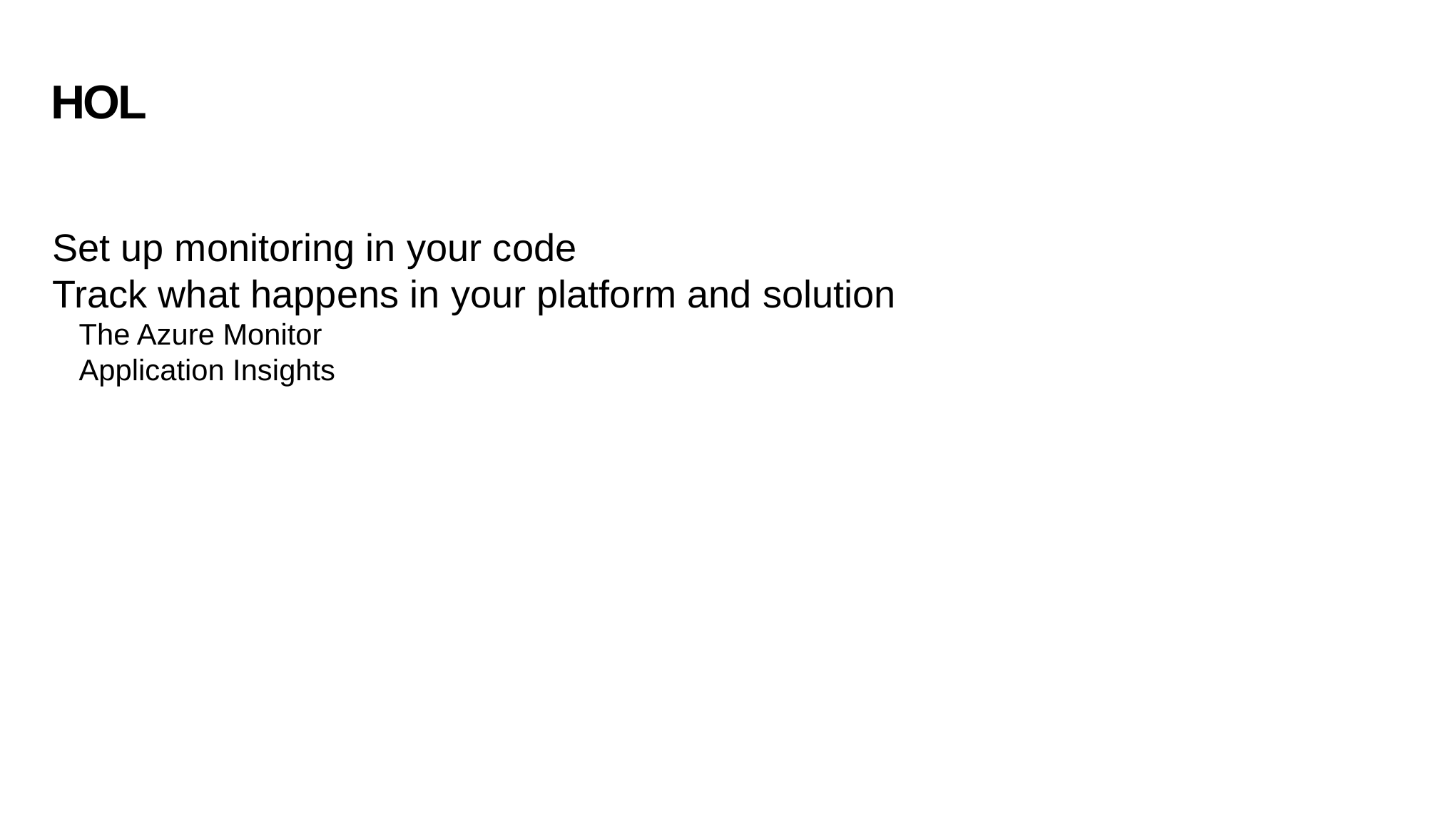

# HOL
Set up monitoring in your code
Track what happens in your platform and solution
The Azure Monitor
Application Insights